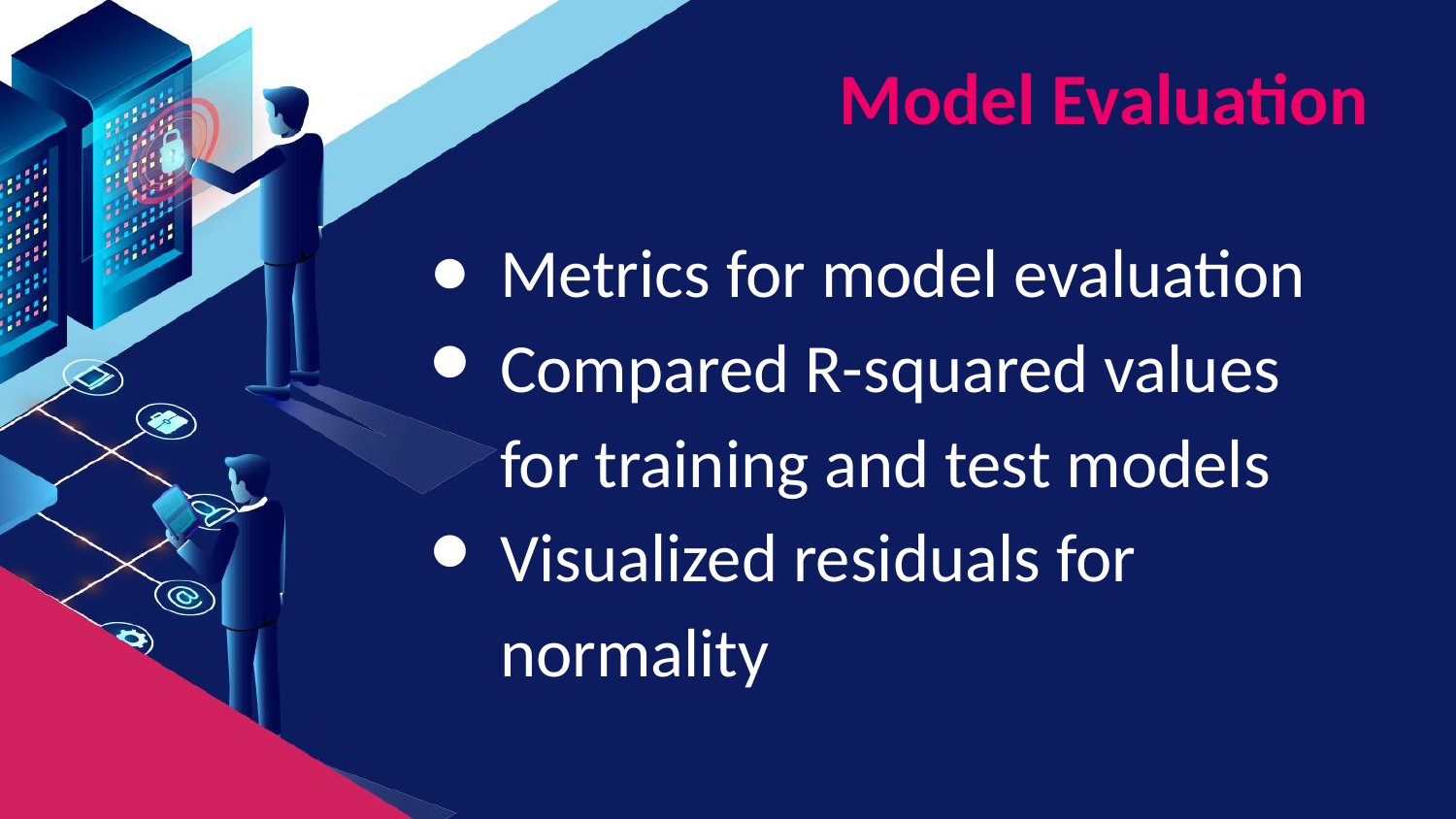

# Model Evaluation

Metrics for model evaluation
Compared R-squared values for training and test models
Visualized residuals for normality